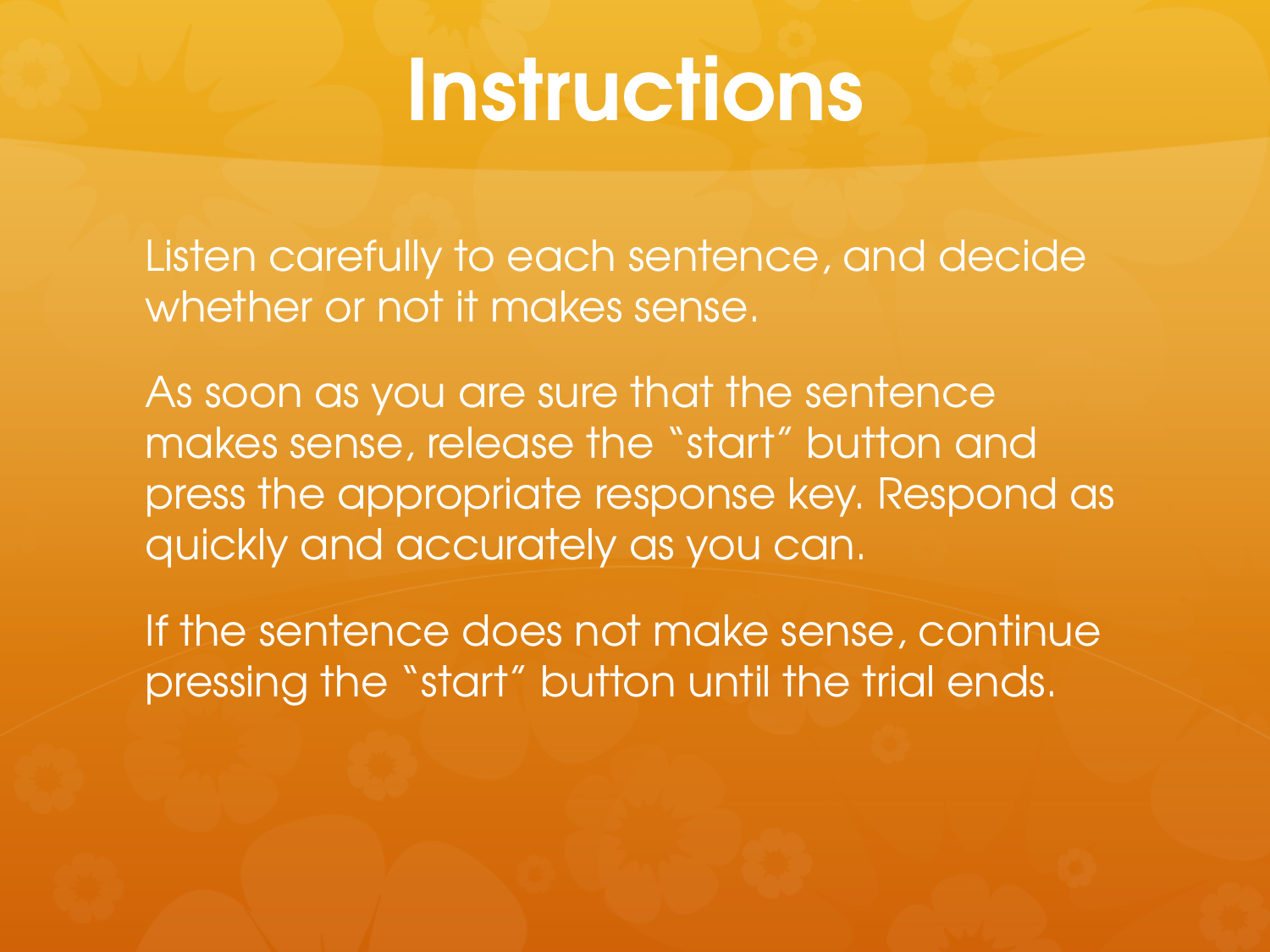

# Instructions
Listen carefully to each sentence, and decide whether or not it makes sense.
As soon as you are sure that the sentence makes sense, release the “start” button and press the appropriate response key. Respond as quickly and accurately as you can.
If the sentence does not make sense, continue pressing the “start” button until the trial ends.